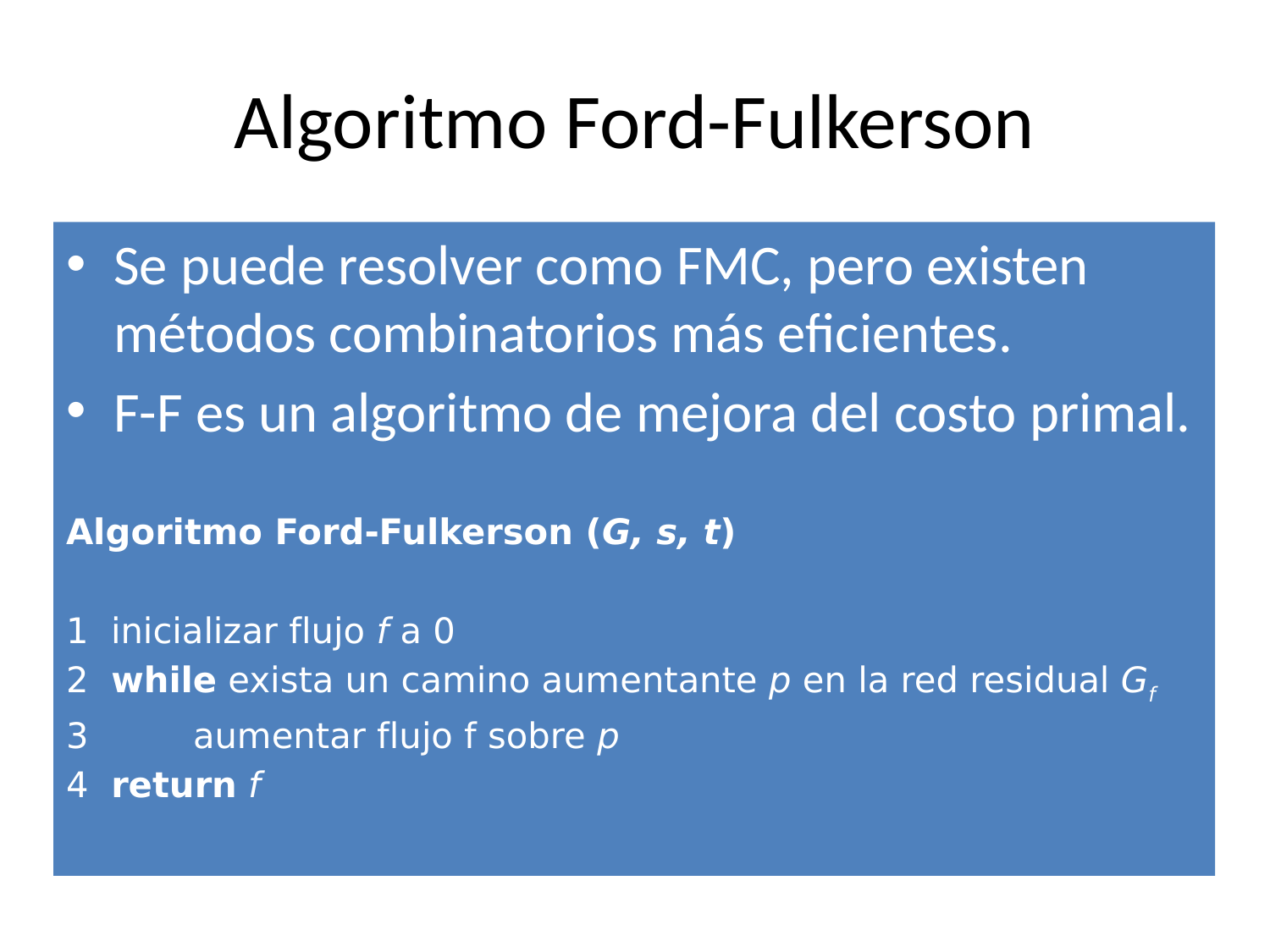

# Algoritmo Ford-Fulkerson
Se puede resolver como FMC, pero existen métodos combinatorios más eficientes.
F-F es un algoritmo de mejora del costo primal.

Algoritmo Ford-Fulkerson (G, s, t)

1  inicializar flujo f a 0
2  while exista un camino aumentante p en la red residual Gf
3 	aumentar flujo f sobre p
4  return f